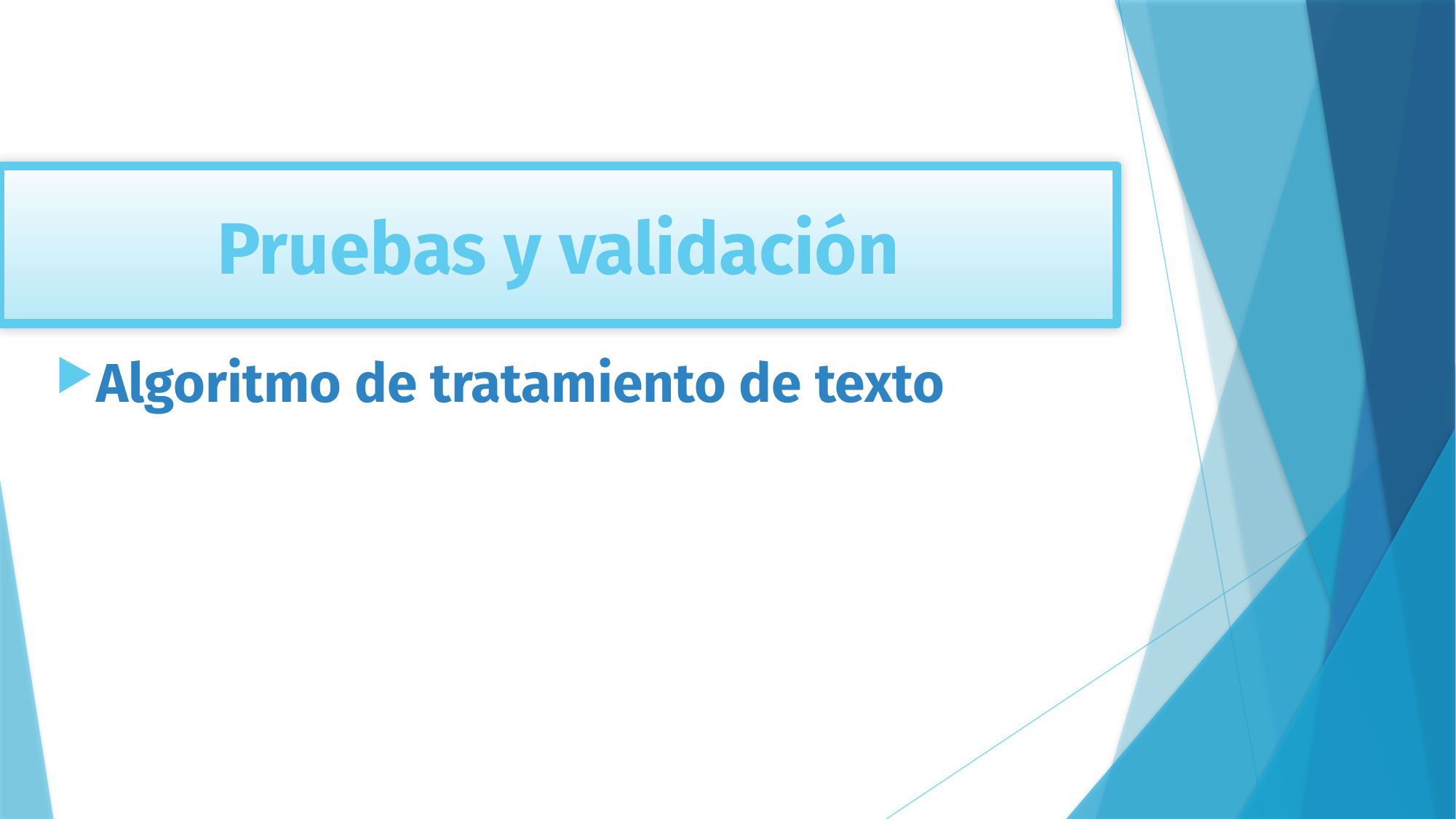

Pruebas y validación
Algoritmo de tratamiento de texto